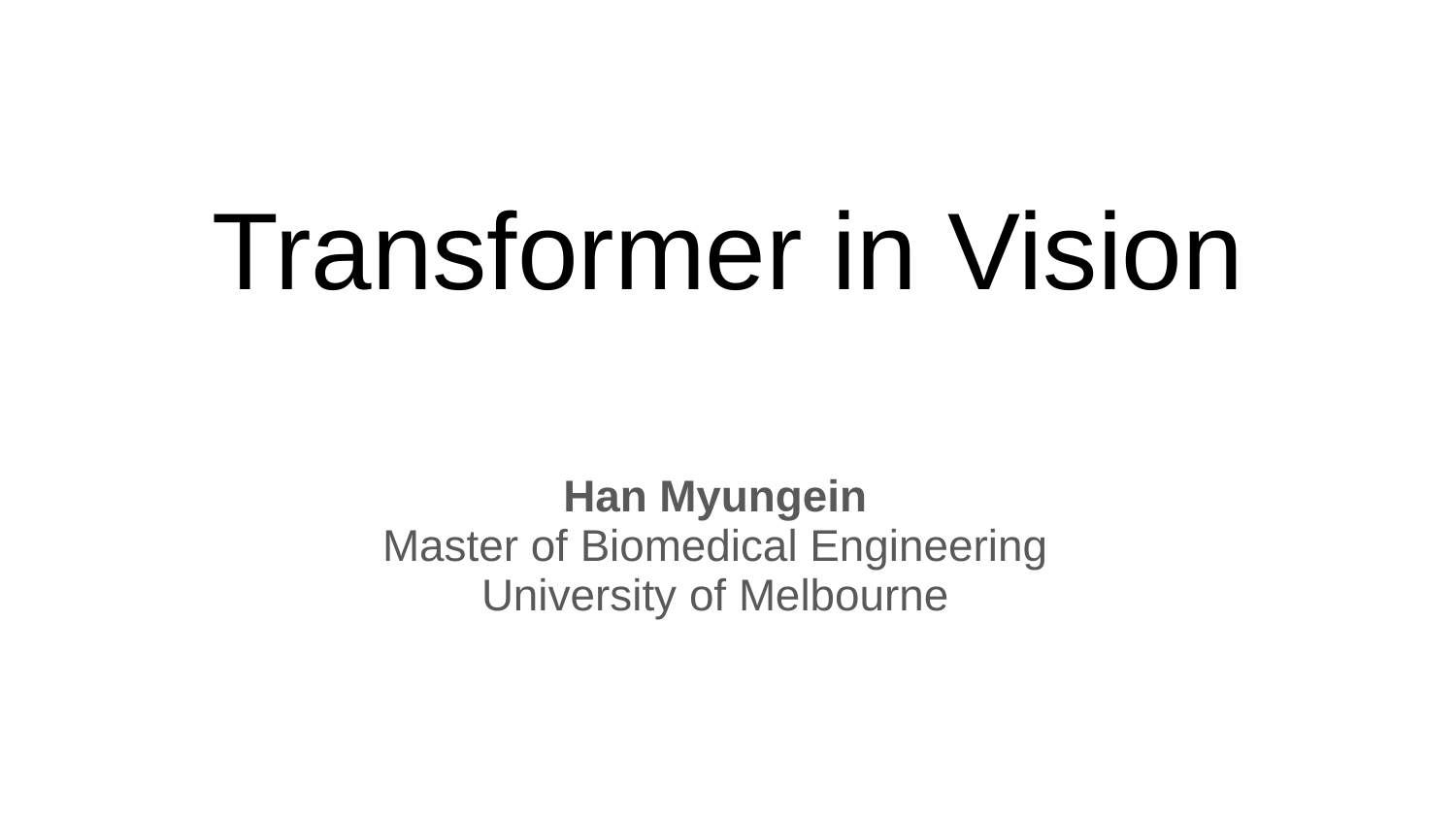

# Transformer in Vision

Han Myungein
Master of Biomedical Engineering
University of Melbourne